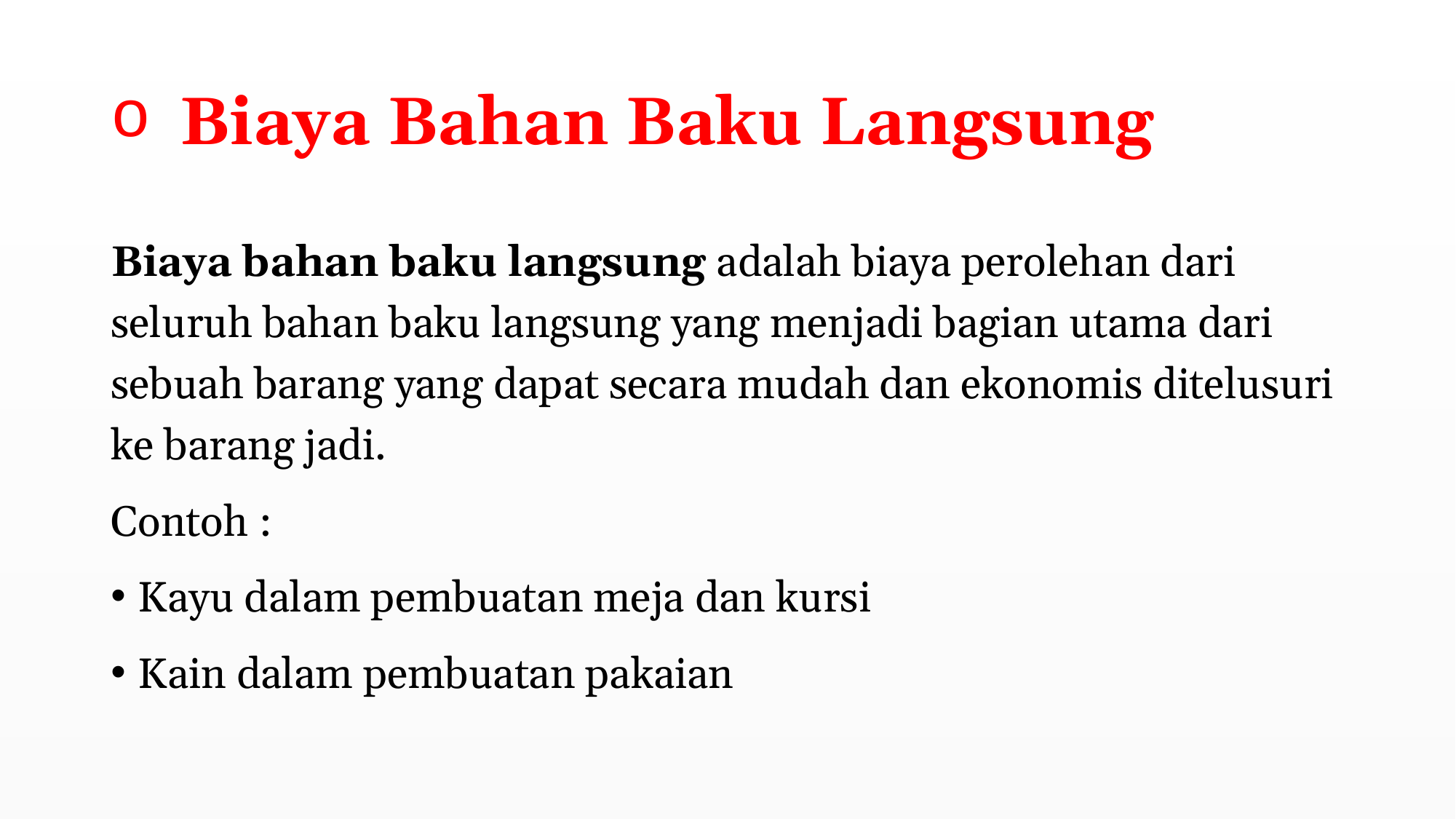

# Biaya Bahan Baku Langsung
Biaya bahan baku langsung adalah biaya perolehan dari seluruh bahan baku langsung yang menjadi bagian utama dari sebuah barang yang dapat secara mudah dan ekonomis ditelusuri ke barang jadi.
Contoh :
Kayu dalam pembuatan meja dan kursi
Kain dalam pembuatan pakaian